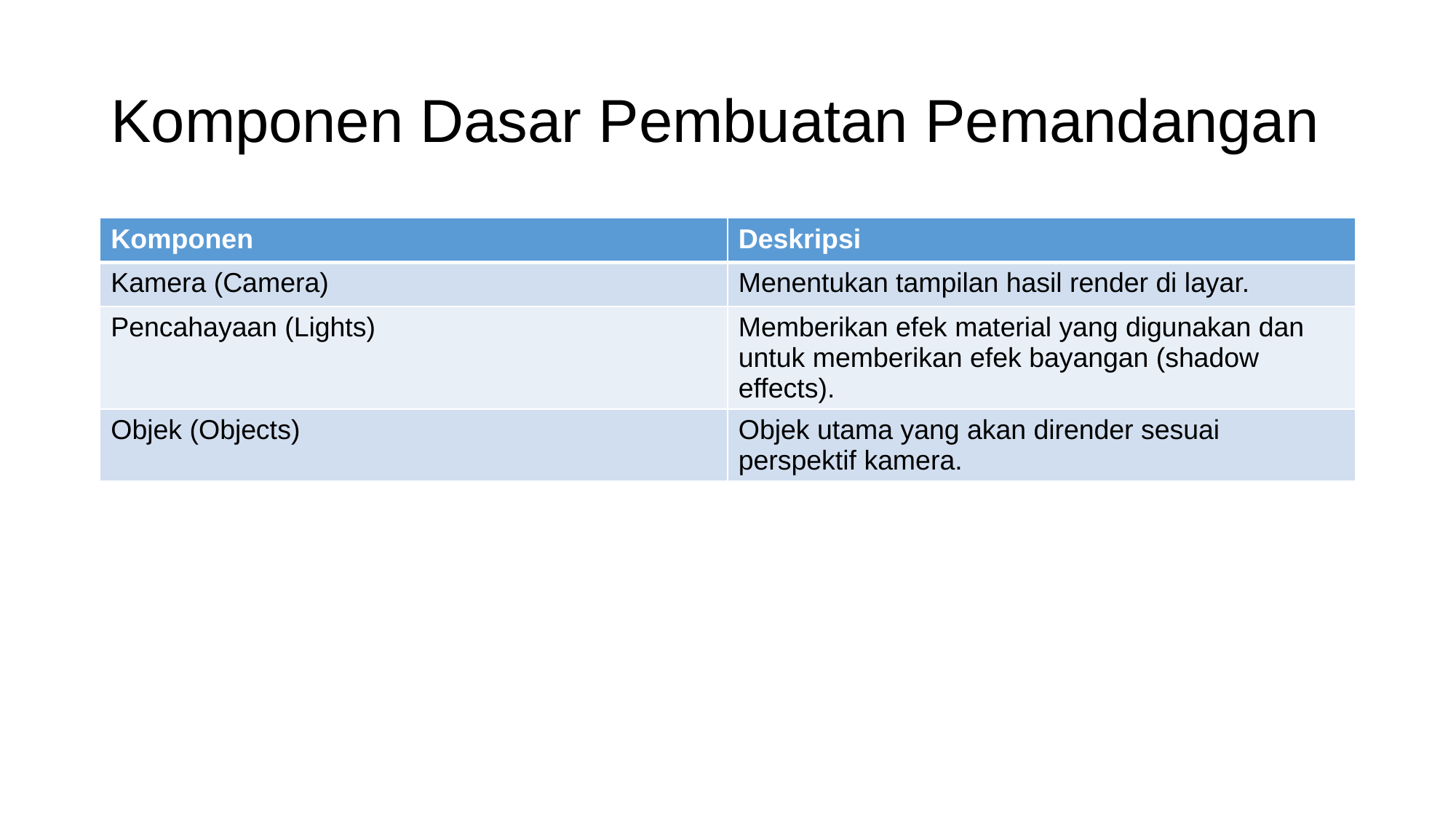

# Komponen Dasar Pembuatan Pemandangan
| Komponen | Deskripsi |
| --- | --- |
| Kamera (Camera) | Menentukan tampilan hasil render di layar. |
| Pencahayaan (Lights) | Memberikan efek material yang digunakan dan untuk memberikan efek bayangan (shadow effects). |
| Objek (Objects) | Objek utama yang akan dirender sesuai perspektif kamera. |